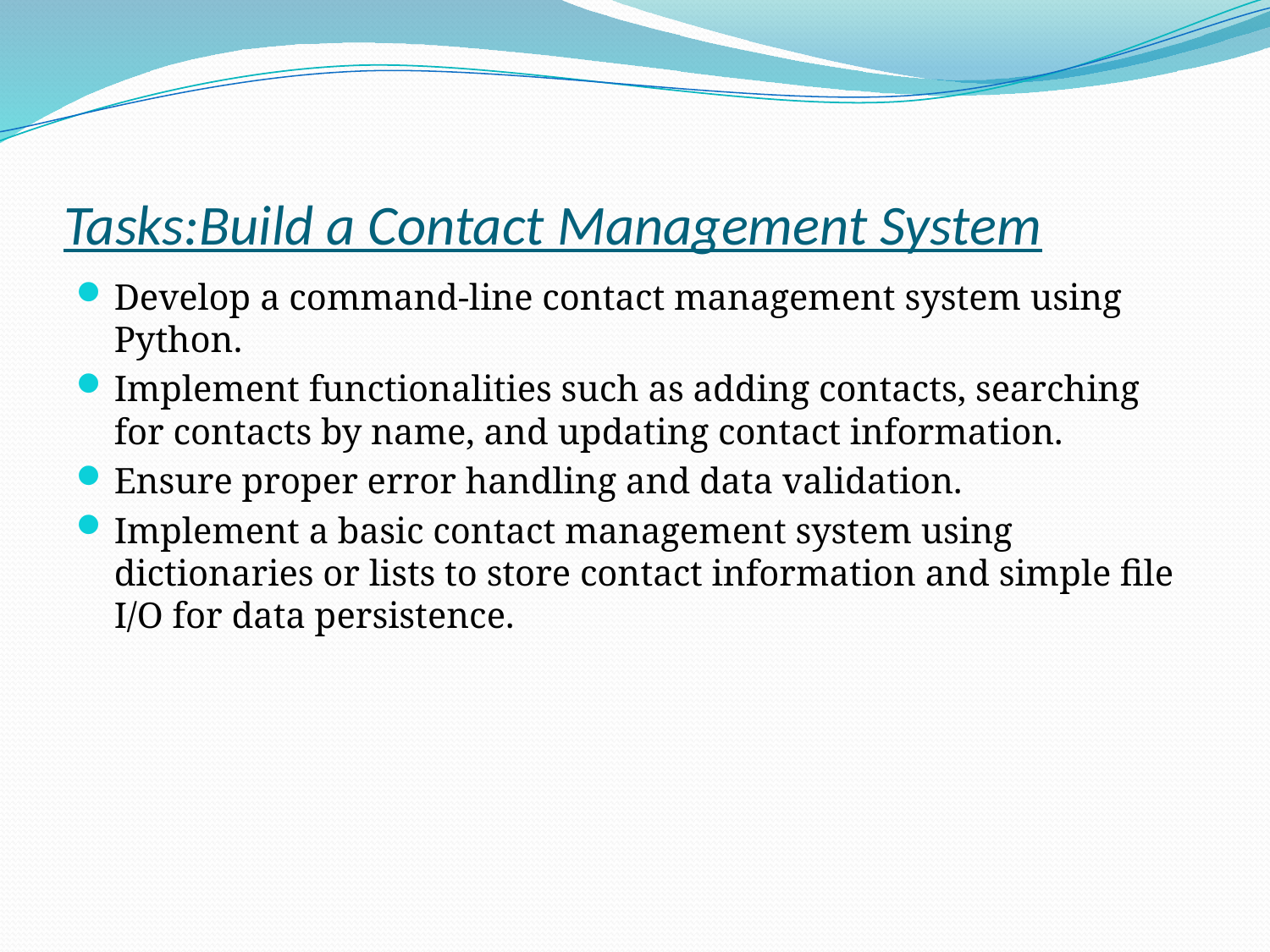

# Tasks:Build a Contact Management System
Develop a command-line contact management system using Python.
Implement functionalities such as adding contacts, searching for contacts by name, and updating contact information.
Ensure proper error handling and data validation.
Implement a basic contact management system using dictionaries or lists to store contact information and simple file I/O for data persistence.